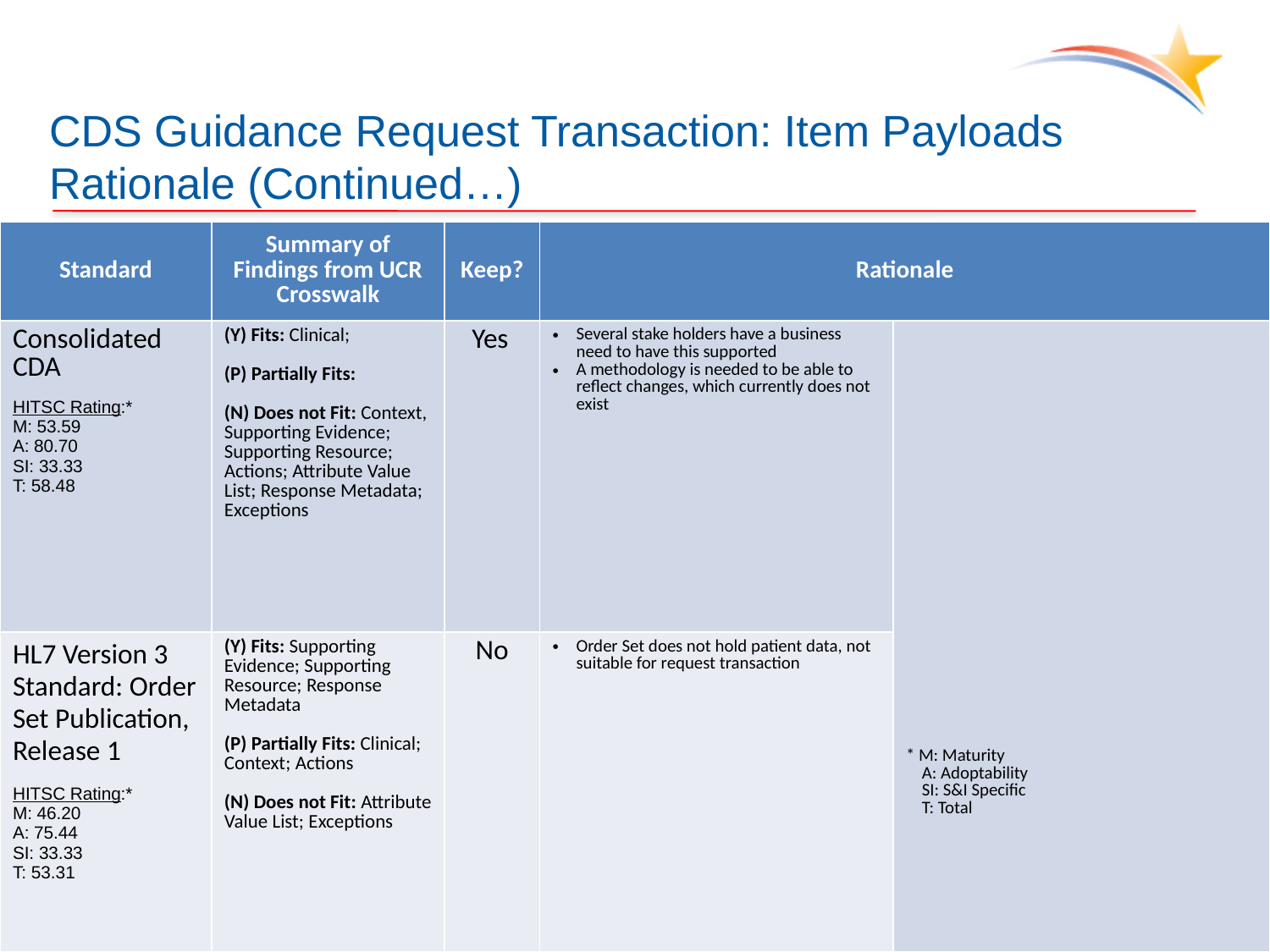

# CDS Guidance Request Transaction: Item Payloads  Rationale (Continued…)
| Standard | Summary of Findings from UCR Crosswalk | Keep? | Rationale |  |
| --- | --- | --- | --- | --- |
| Consolidated CDA HITSC Rating:\* M: 53.59 A: 80.70 SI: 33.33 T: 58.48 | (Y) Fits: Clinical; (P) Partially Fits: (N) Does not Fit: Context, Supporting Evidence; Supporting Resource; Actions; Attribute Value List; Response Metadata; Exceptions | Yes | Several stake holders have a business need to have this supported A methodology is needed to be able to reflect changes, which currently does not exist | \* M: Maturity A: Adoptability SI: S&I Specific T: Total |
| HL7 Version 3 Standard: Order Set Publication, Release 1 HITSC Rating:\* M: 46.20 A: 75.44 SI: 33.33 T: 53.31 | (Y) Fits: Supporting Evidence; Supporting Resource; Response Metadata (P) Partially Fits: Clinical; Context; Actions (N) Does not Fit: Attribute Value List; Exceptions | No | Order Set does not hold patient data, not suitable for request transaction |  |